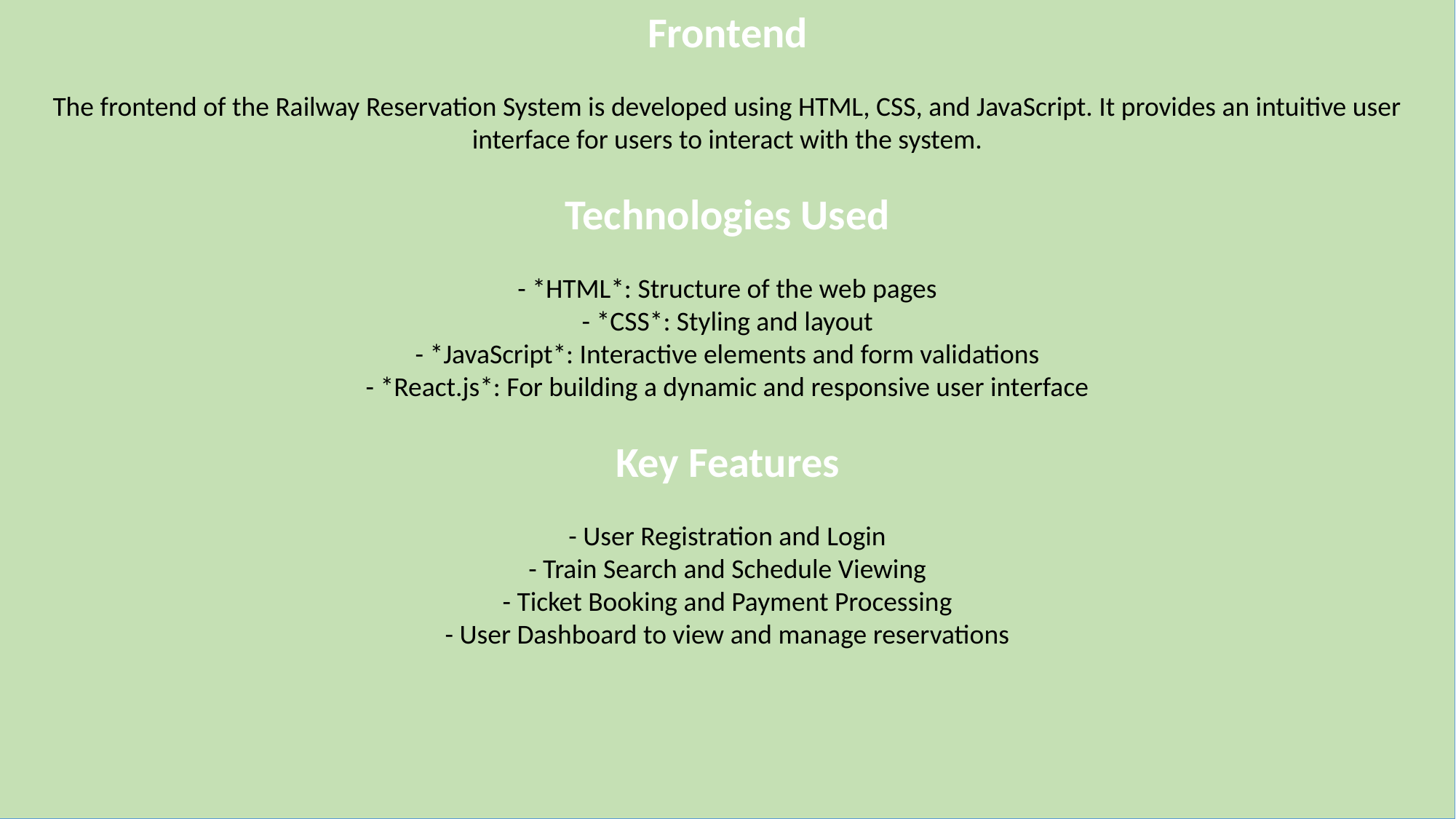

Frontend

The frontend of the Railway Reservation System is developed using HTML, CSS, and JavaScript. It provides an intuitive user interface for users to interact with the system.

Technologies Used

- *HTML*: Structure of the web pages
- *CSS*: Styling and layout
- *JavaScript*: Interactive elements and form validations
- *React.js*: For building a dynamic and responsive user interface

Key Features

- User Registration and Login
- Train Search and Schedule Viewing
- Ticket Booking and Payment Processing
- User Dashboard to view and manage reservations